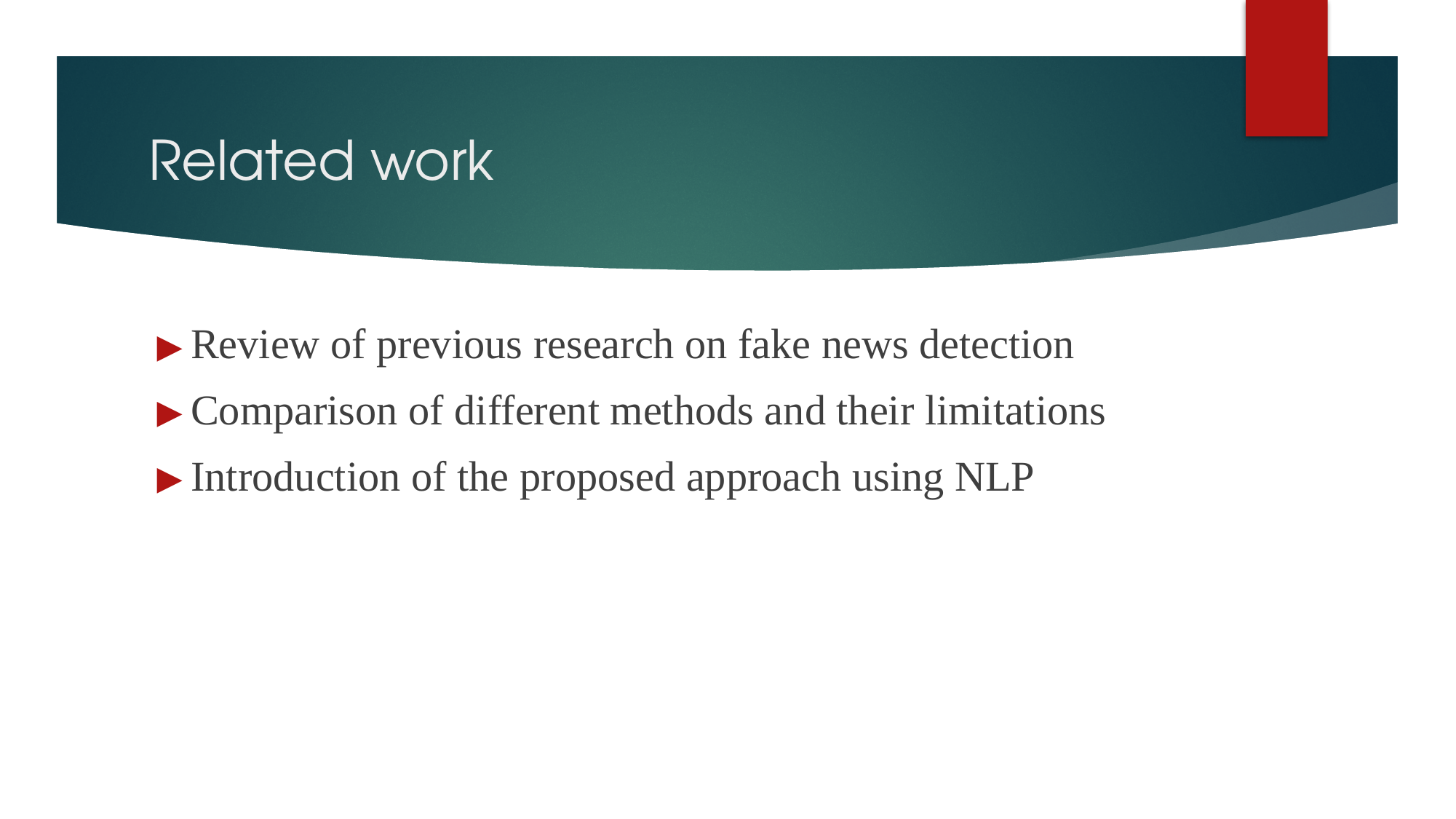

# Related work
Review of previous research on fake news detection
Comparison of different methods and their limitations
Introduction of the proposed approach using NLP